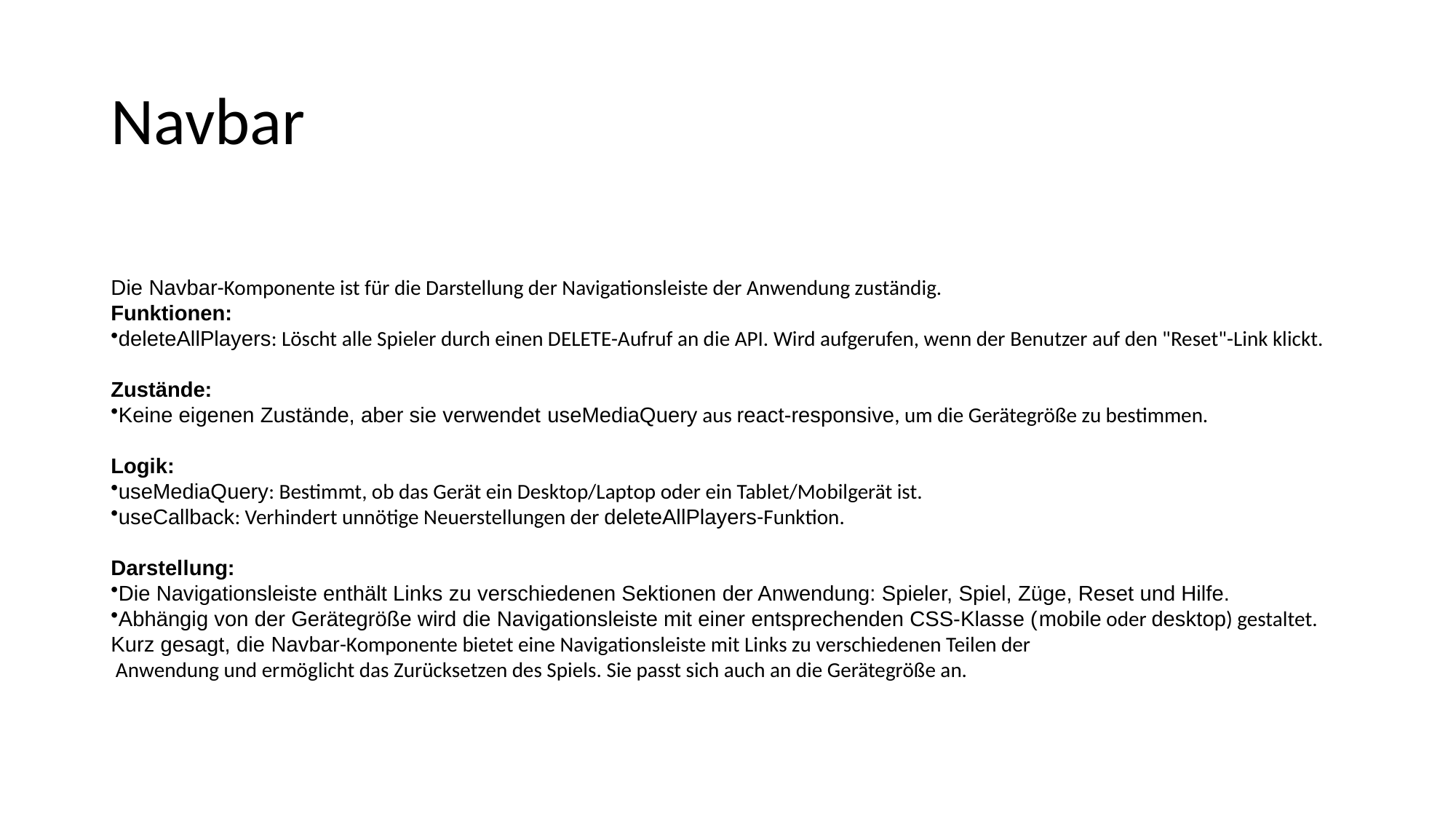

# Navbar
Die Navbar-Komponente ist für die Darstellung der Navigationsleiste der Anwendung zuständig.
Funktionen:
deleteAllPlayers: Löscht alle Spieler durch einen DELETE-Aufruf an die API. Wird aufgerufen, wenn der Benutzer auf den "Reset"-Link klickt.

Zustände:
Keine eigenen Zustände, aber sie verwendet useMediaQuery aus react-responsive, um die Gerätegröße zu bestimmen.

Logik:
useMediaQuery: Bestimmt, ob das Gerät ein Desktop/Laptop oder ein Tablet/Mobilgerät ist.
useCallback: Verhindert unnötige Neuerstellungen der deleteAllPlayers-Funktion.

Darstellung:
Die Navigationsleiste enthält Links zu verschiedenen Sektionen der Anwendung: Spieler, Spiel, Züge, Reset und Hilfe.
Abhängig von der Gerätegröße wird die Navigationsleiste mit einer entsprechenden CSS-Klasse (mobile oder desktop) gestaltet.
Kurz gesagt, die Navbar-Komponente bietet eine Navigationsleiste mit Links zu verschiedenen Teilen der
 Anwendung und ermöglicht das Zurücksetzen des Spiels. Sie passt sich auch an die Gerätegröße an.